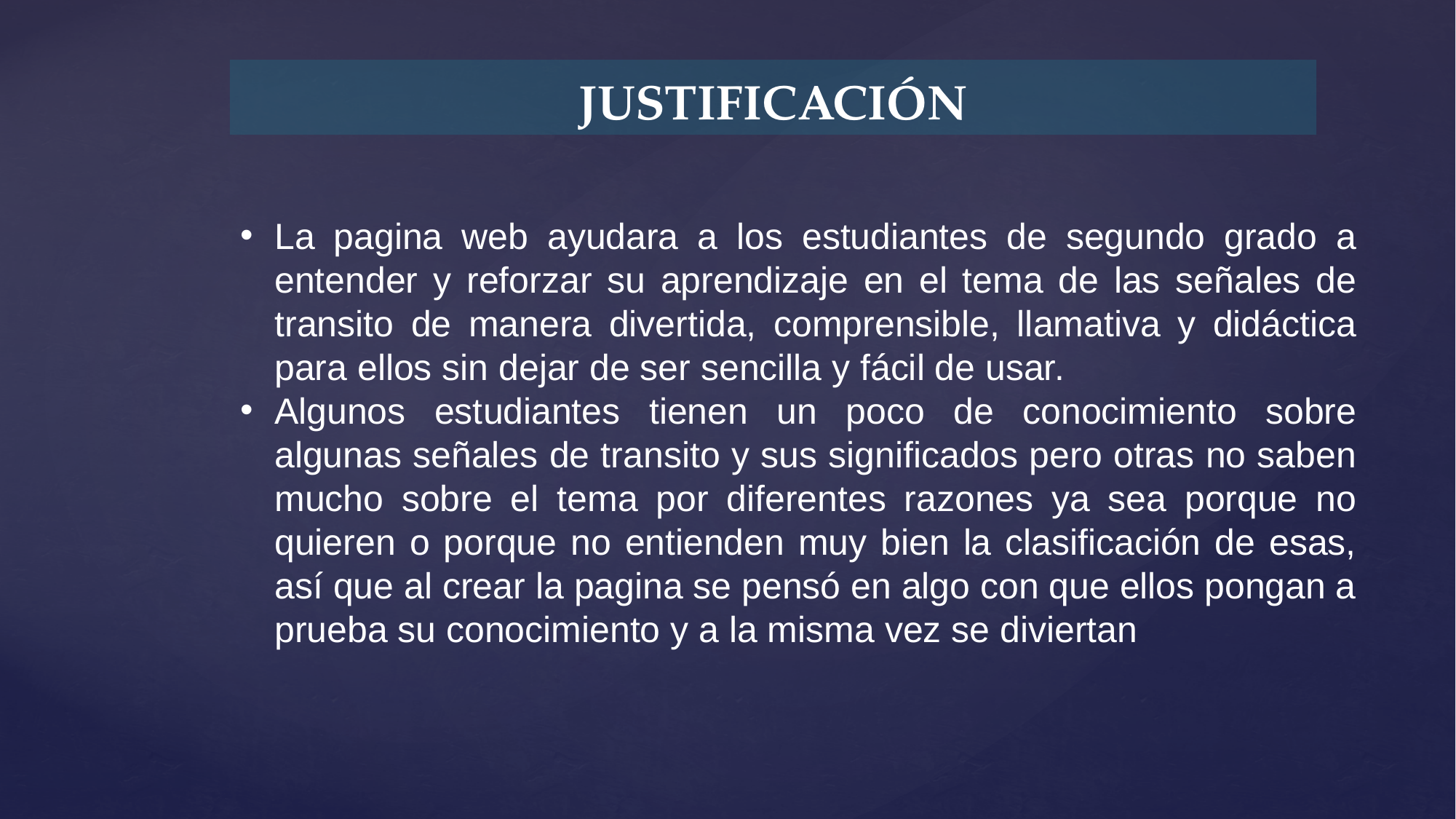

# JUSTIFICACIÓN
La pagina web ayudara a los estudiantes de segundo grado a entender y reforzar su aprendizaje en el tema de las señales de transito de manera divertida, comprensible, llamativa y didáctica para ellos sin dejar de ser sencilla y fácil de usar.
Algunos estudiantes tienen un poco de conocimiento sobre algunas señales de transito y sus significados pero otras no saben mucho sobre el tema por diferentes razones ya sea porque no quieren o porque no entienden muy bien la clasificación de esas, así que al crear la pagina se pensó en algo con que ellos pongan a prueba su conocimiento y a la misma vez se diviertan